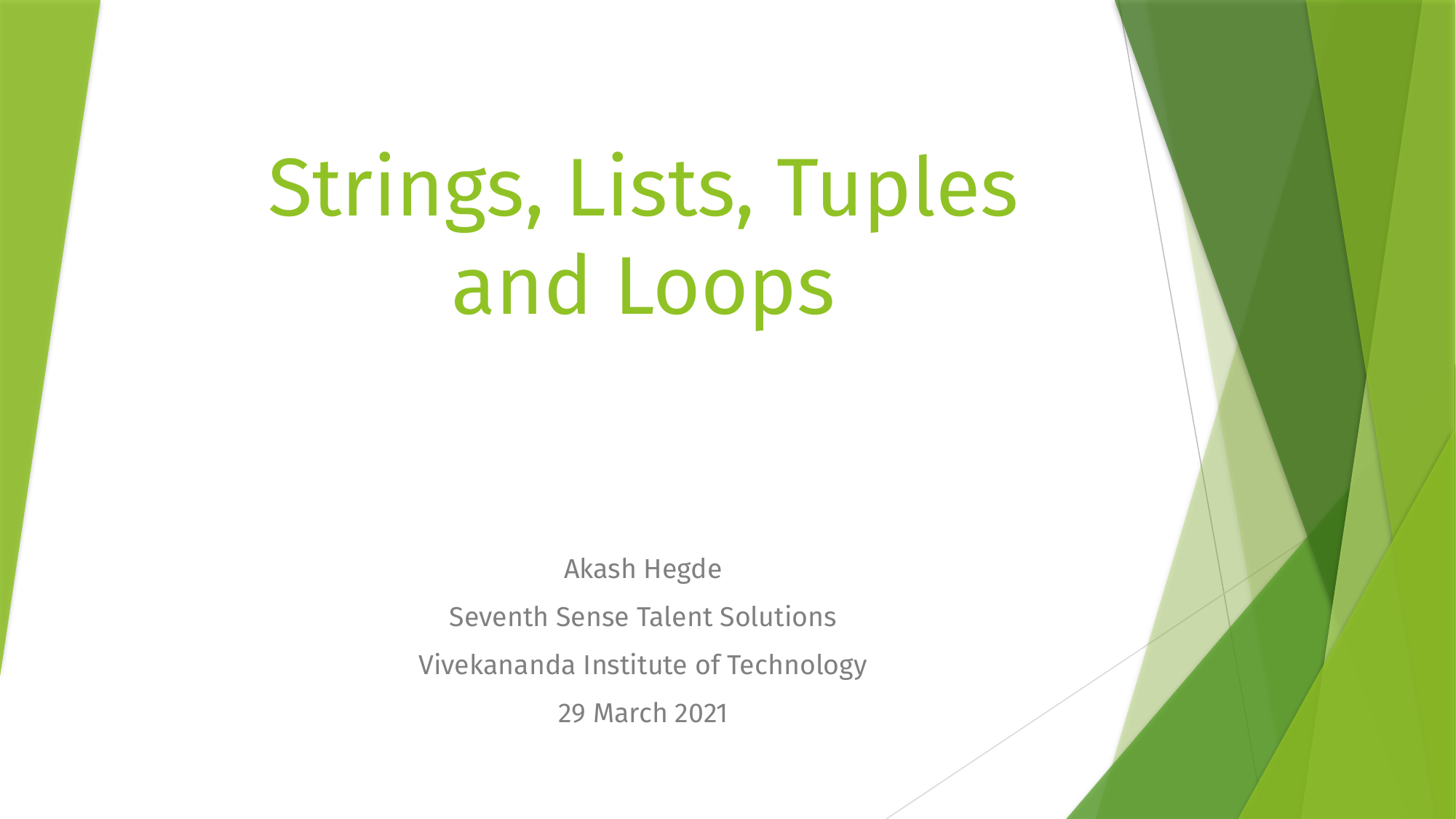

# Strings, Lists, Tuples and Loops
Akash Hegde
Seventh Sense Talent Solutions
Vivekananda Institute of Technology
29 March 2021